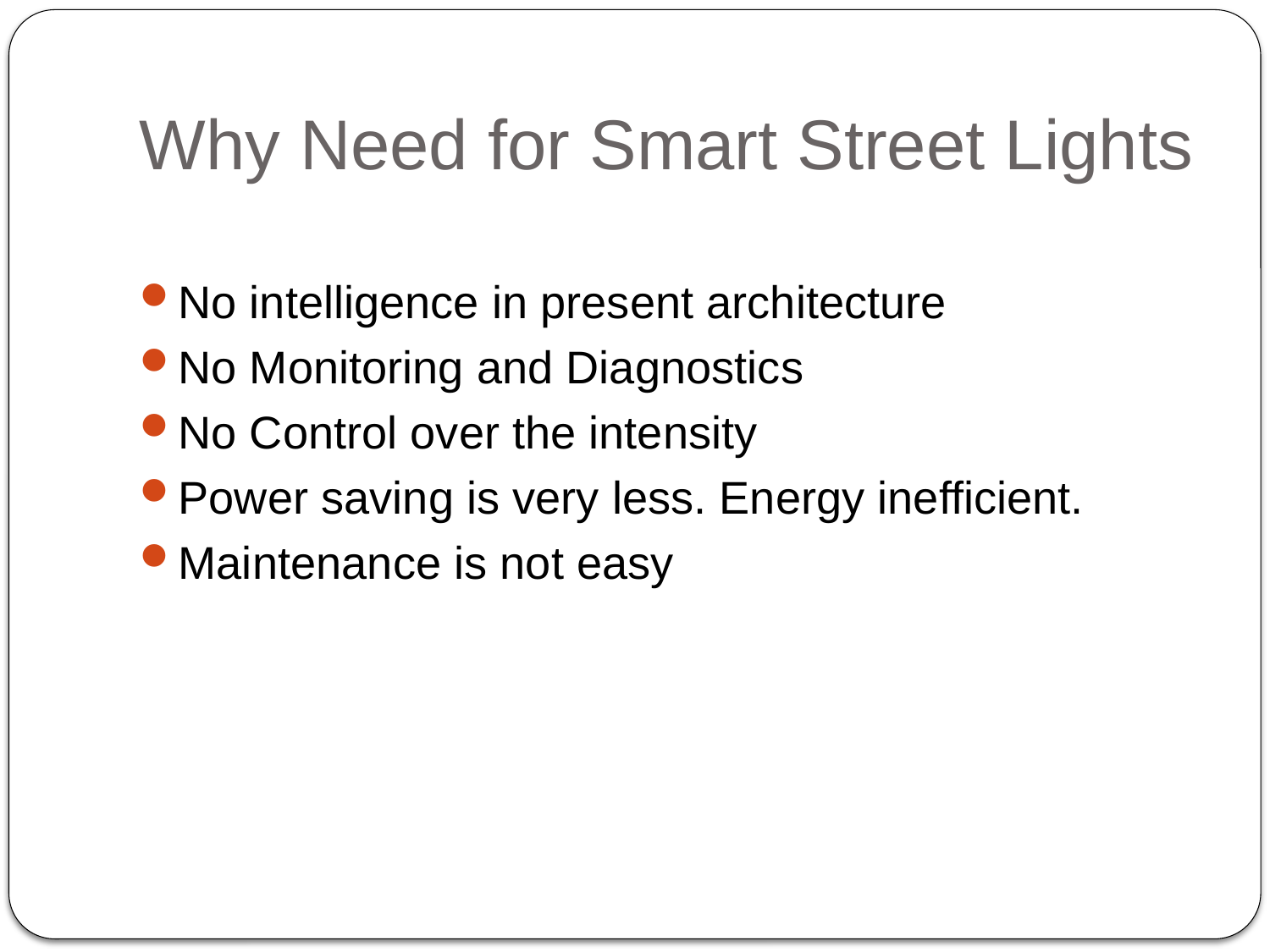

# Why Need for Smart Street Lights

No intelligence in present architecture
No Monitoring and Diagnostics
No Control over the intensity
Power saving is very less. Energy inefficient.
Maintenance is not easy